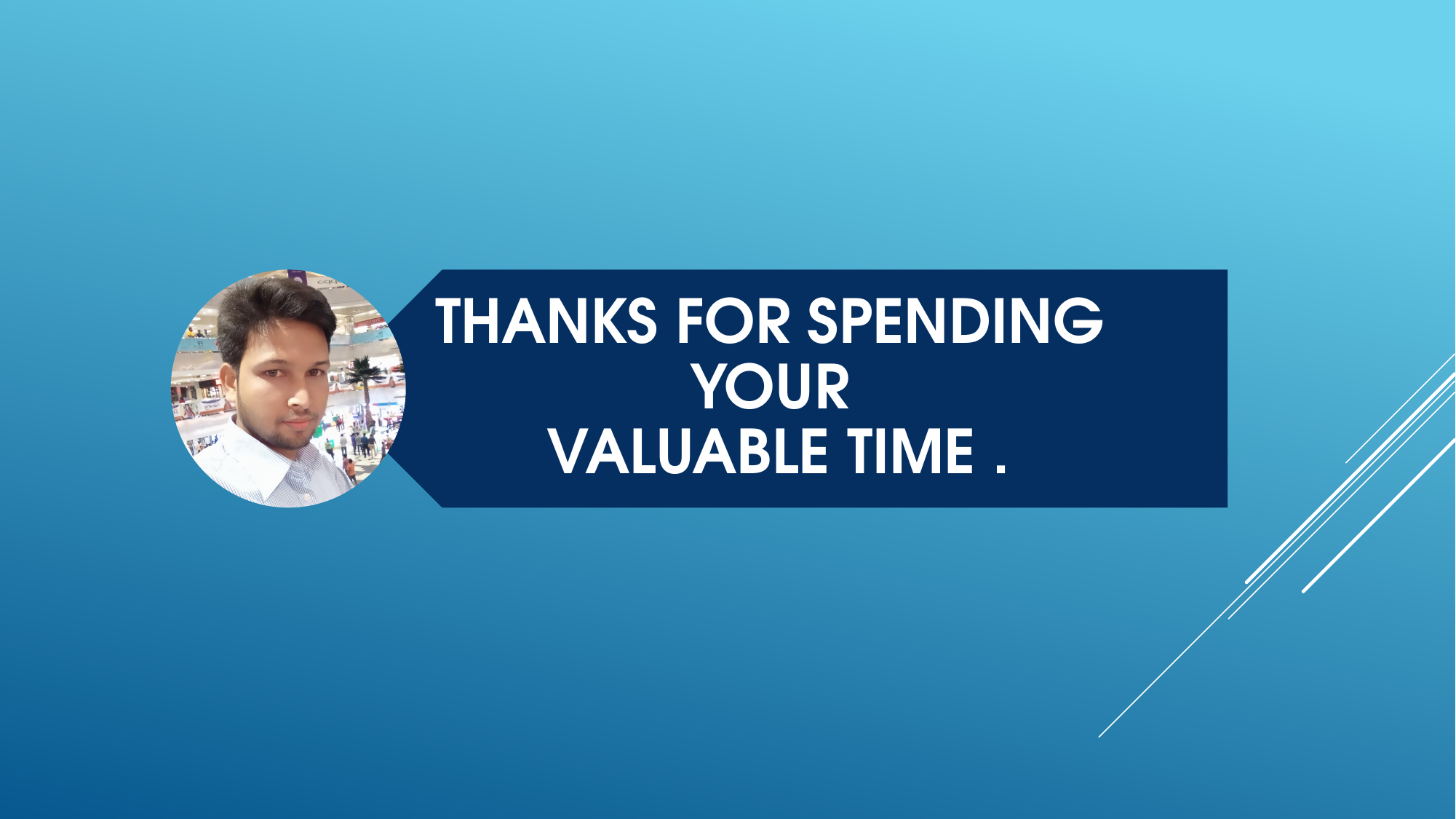

THANKS FOR SPENDING YOUR
 VALUABLE TIME .